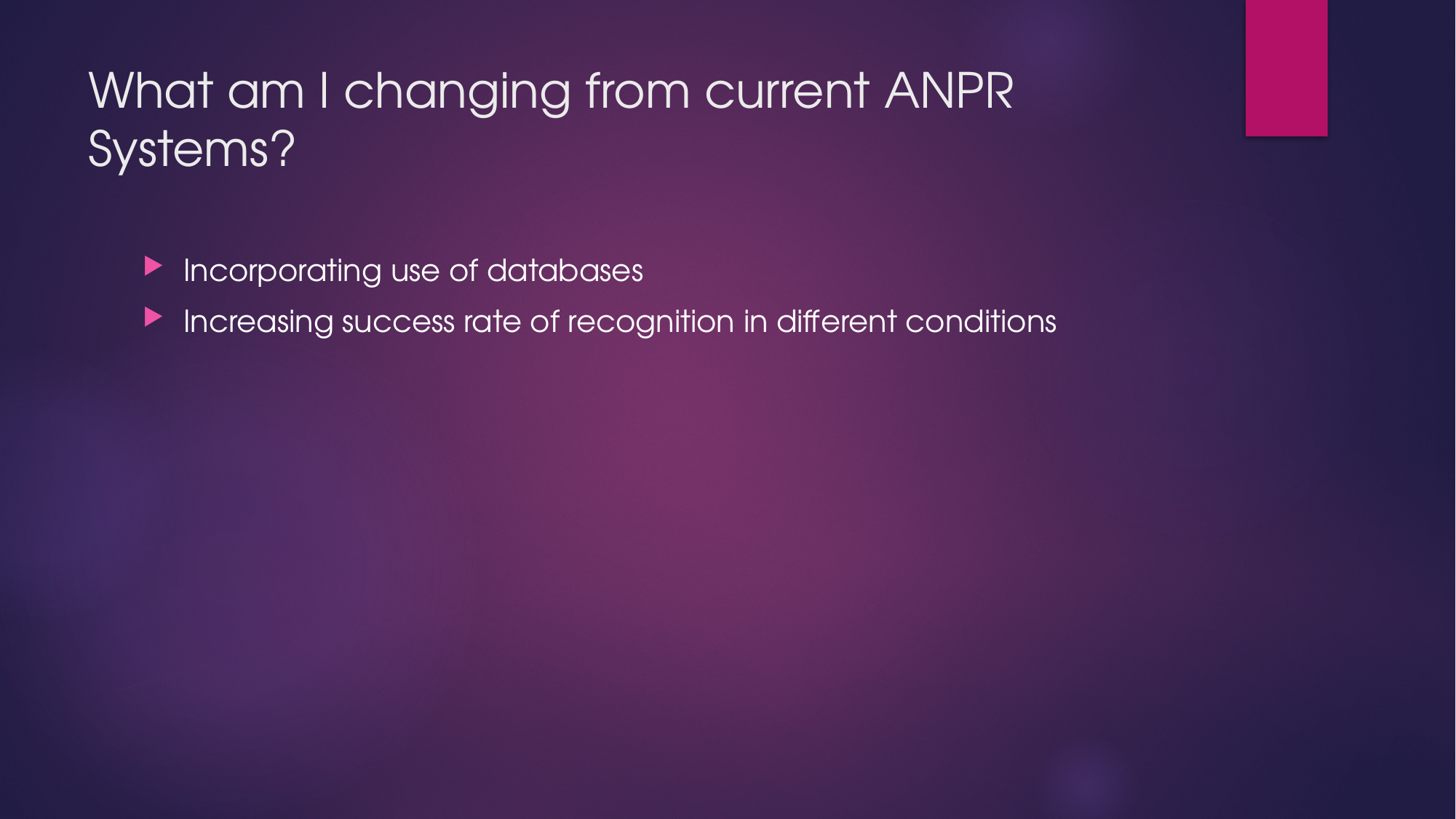

# What am I changing from current ANPR Systems?
Incorporating use of databases
Increasing success rate of recognition in different conditions